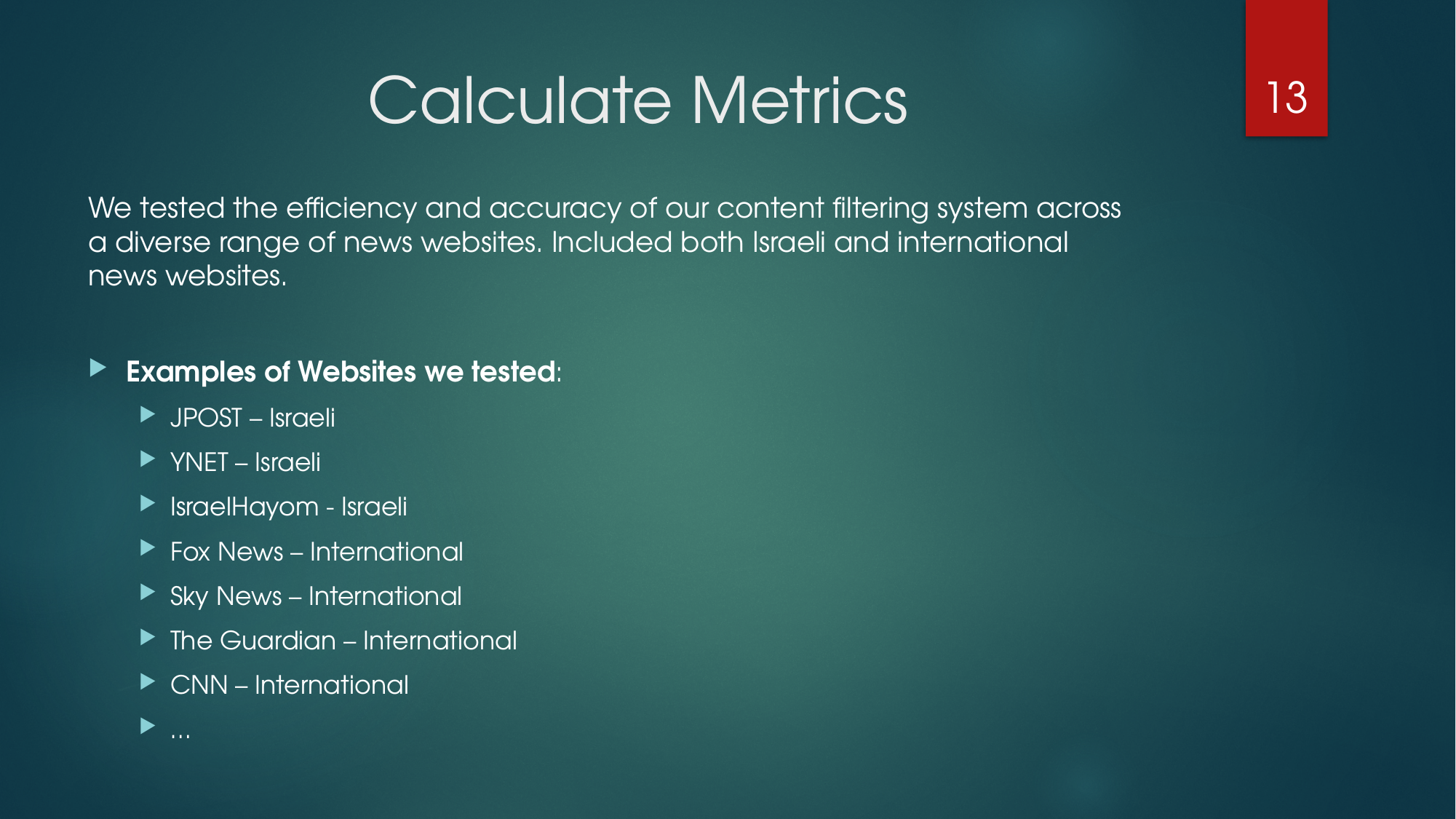

13
# Calculate Metrics
We tested the efficiency and accuracy of our content filtering system across a diverse range of news websites. Included both Israeli and international news websites.

Examples of Websites we tested:
JPOST – Israeli
YNET – Israeli
IsraelHayom - Israeli
Fox News – International
Sky News – International
The Guardian – International
CNN – International
…